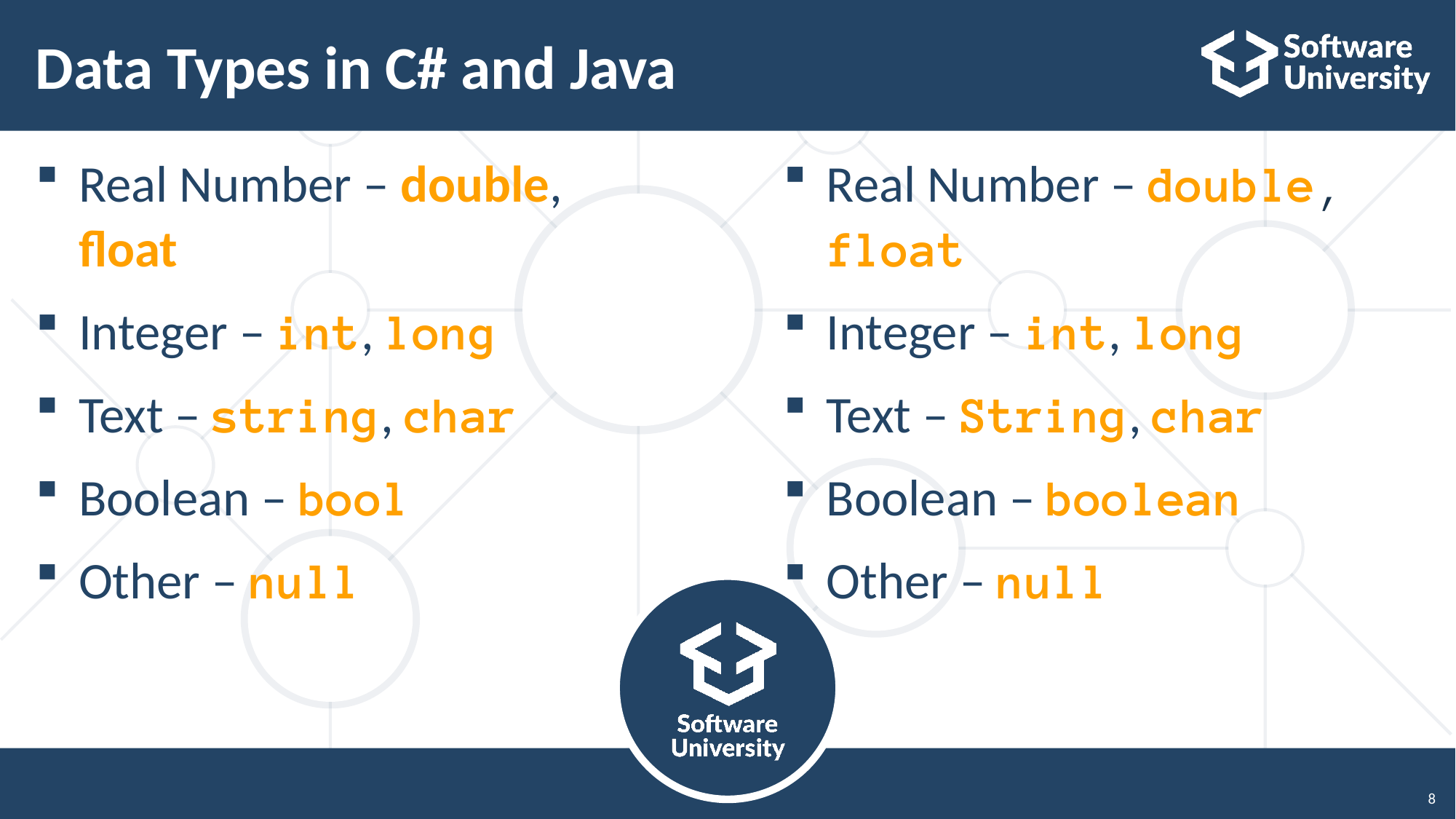

# Data Types in C# and Java
Real Number – double,
float
Integer – int, long
Text – string, char
Boolean – bool
Other – null
Real Number – double, float
Integer – int, long
Text – String, char
Boolean – boolean
Other – null

8